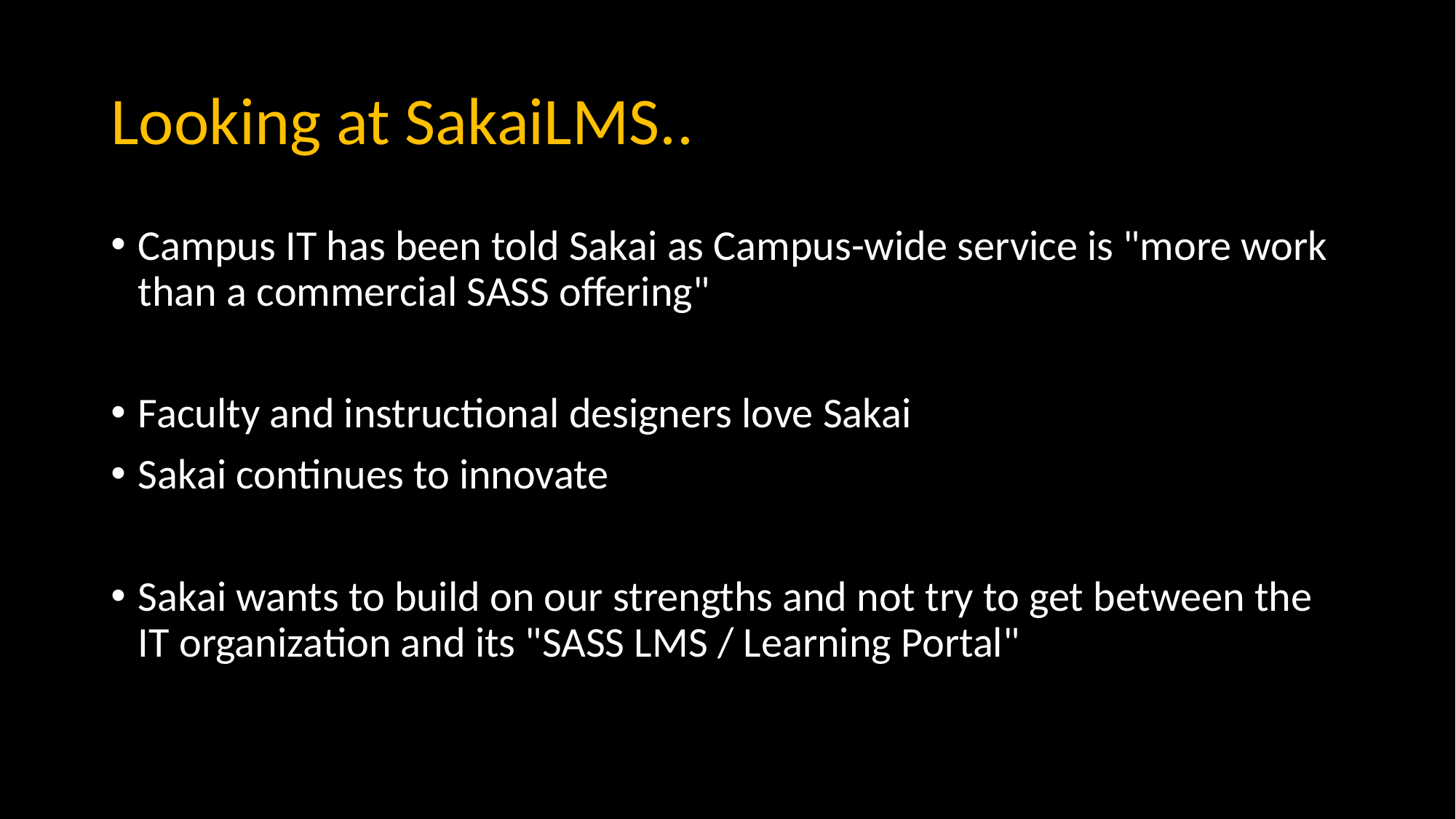

# Looking at SakaiLMS..
Campus IT has been told Sakai as Campus-wide service is "more work than a commercial SASS offering"

Faculty and instructional designers love Sakai
Sakai continues to innovate

Sakai wants to build on our strengths and not try to get between the IT organization and its "SASS LMS / Learning Portal"